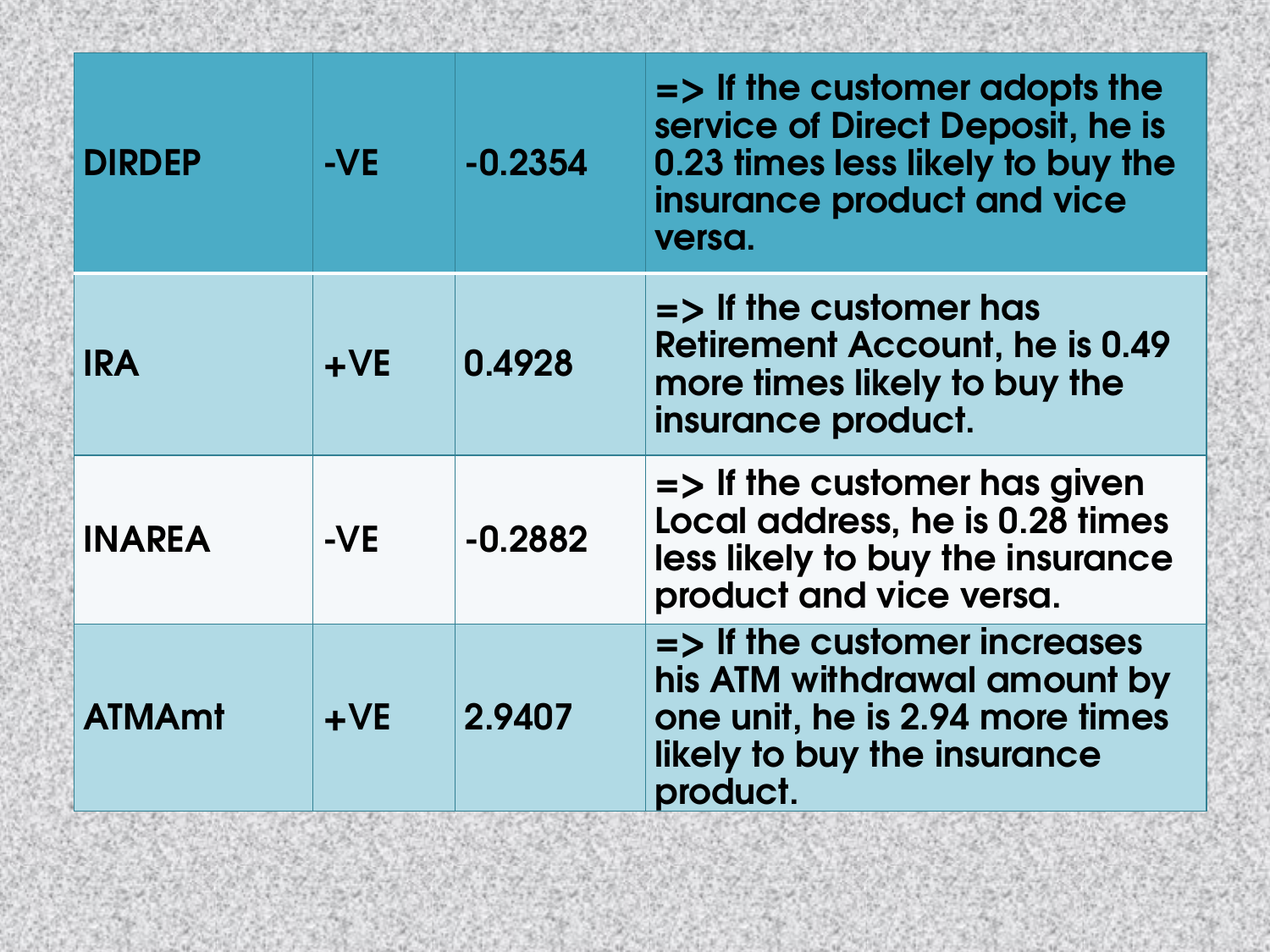

| DIRDEP | -VE | -0.2354 | => If the customer adopts the service of Direct Deposit, he is 0.23 times less likely to buy the insurance product and vice versa. |
| --- | --- | --- | --- |
| IRA | +VE | 0.4928 | => If the customer has Retirement Account, he is 0.49 more times likely to buy the insurance product. |
| INAREA | -VE | -0.2882 | => If the customer has given Local address, he is 0.28 times less likely to buy the insurance product and vice versa. |
| ATMAmt | +VE | 2.9407 | => If the customer increases his ATM withdrawal amount by one unit, he is 2.94 more times likely to buy the insurance product. |